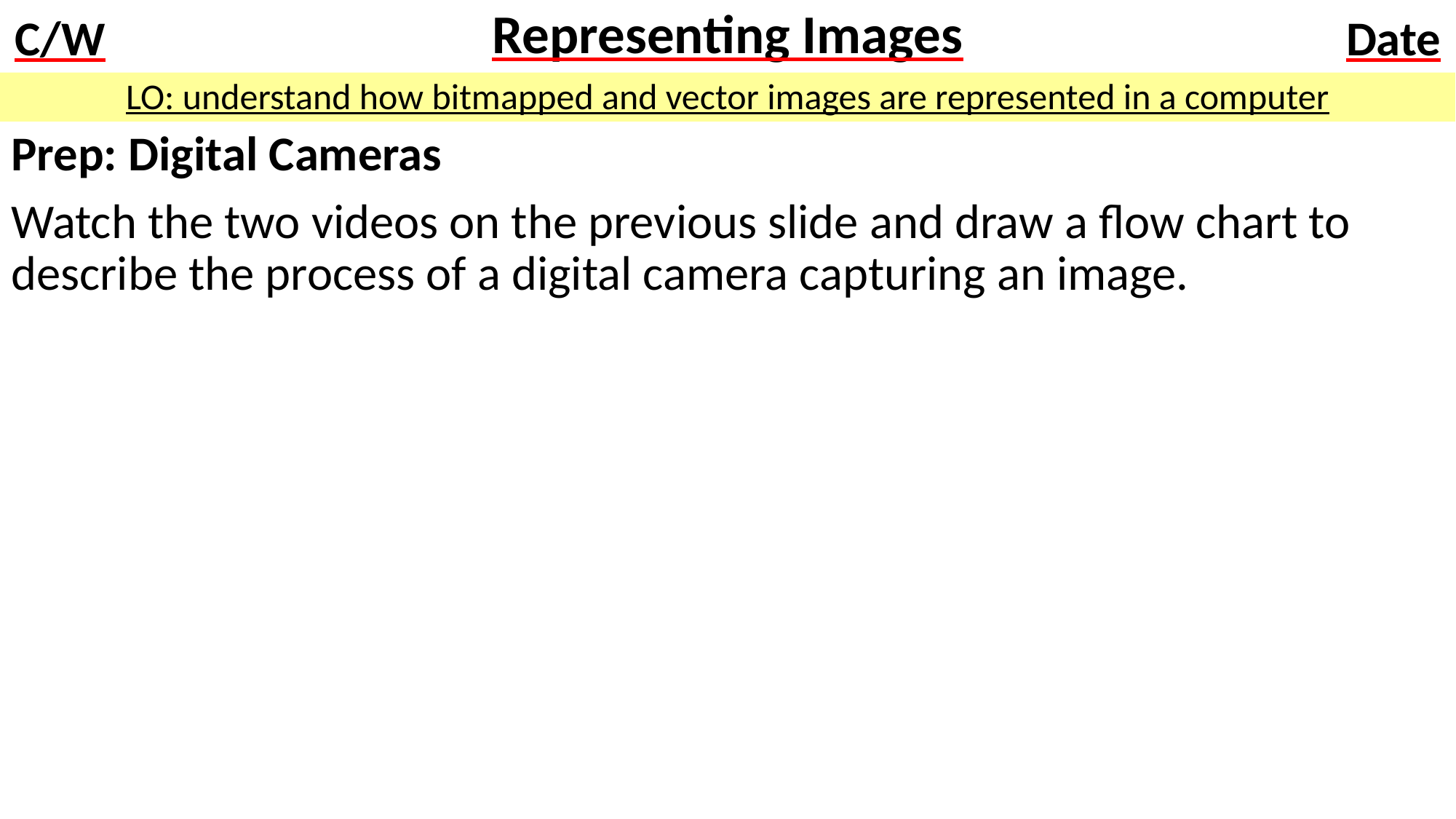

# Representing Images
LO: understand how bitmapped and vector images are represented in a computer
Prep: Digital Cameras
Watch the two videos on the previous slide and draw a flow chart to describe the process of a digital camera capturing an image.